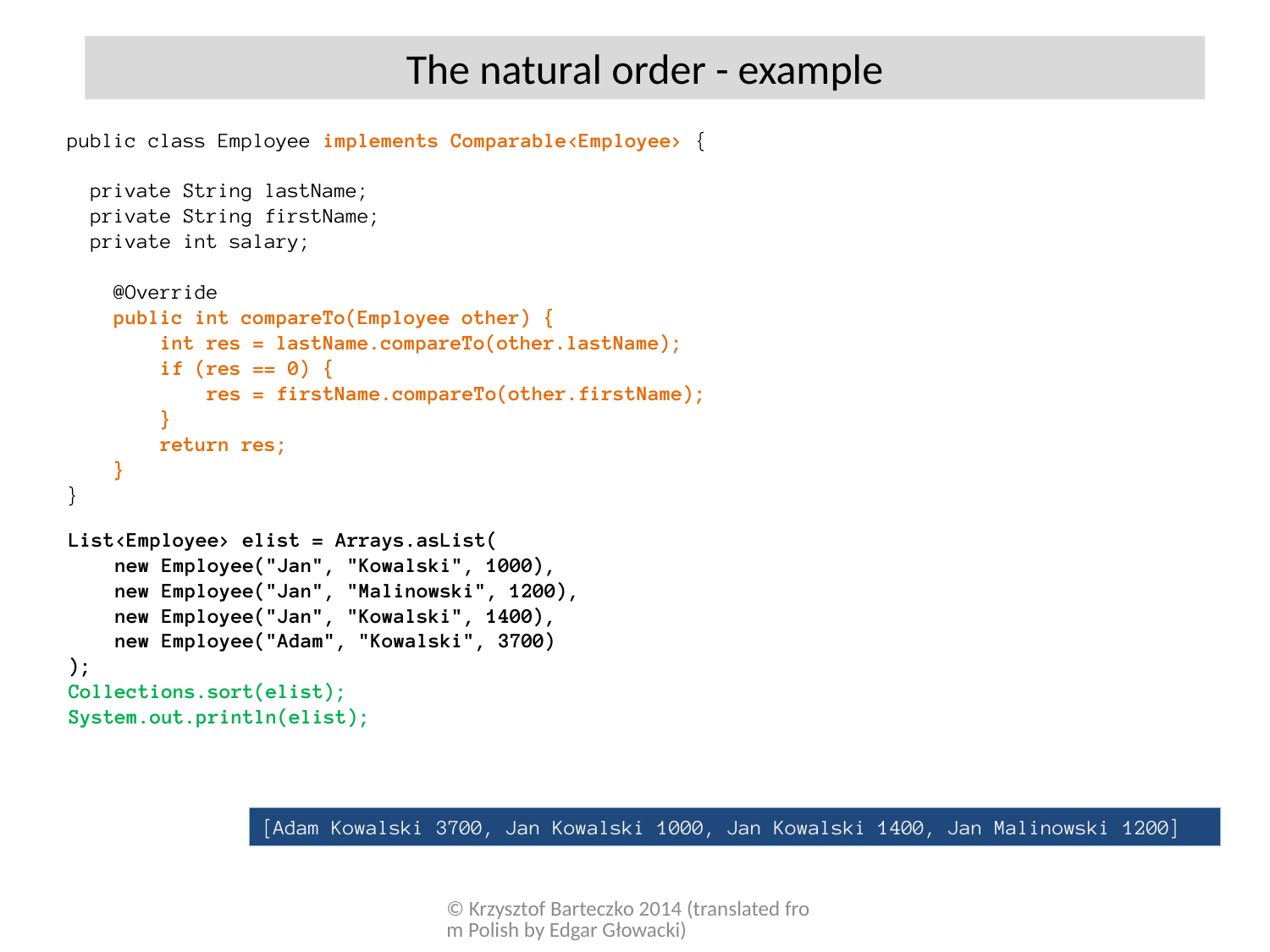

The natural order - example
public class Employee implements Comparable<Employee> {

  private String lastName;
  private String firstName;
  private int salary;

    @Override
    public int compareTo(Employee other) {
        int res = lastName.compareTo(other.lastName);
        if (res == 0) {
            res = firstName.compareTo(other.firstName);
        }
        return res;
    }
}
List<Employee> elist = Arrays.asList(
    new Employee("Jan", "Kowalski", 1000),
    new Employee("Jan", "Malinowski", 1200),
    new Employee("Jan", "Kowalski", 1400),
    new Employee("Adam", "Kowalski", 3700)
);
Collections.sort(elist);
System.out.println(elist);
[Adam Kowalski 3700, Jan Kowalski 1000, Jan Kowalski 1400, Jan Malinowski 1200]
© Krzysztof Barteczko 2014 (translated from Polish by Edgar Głowacki)